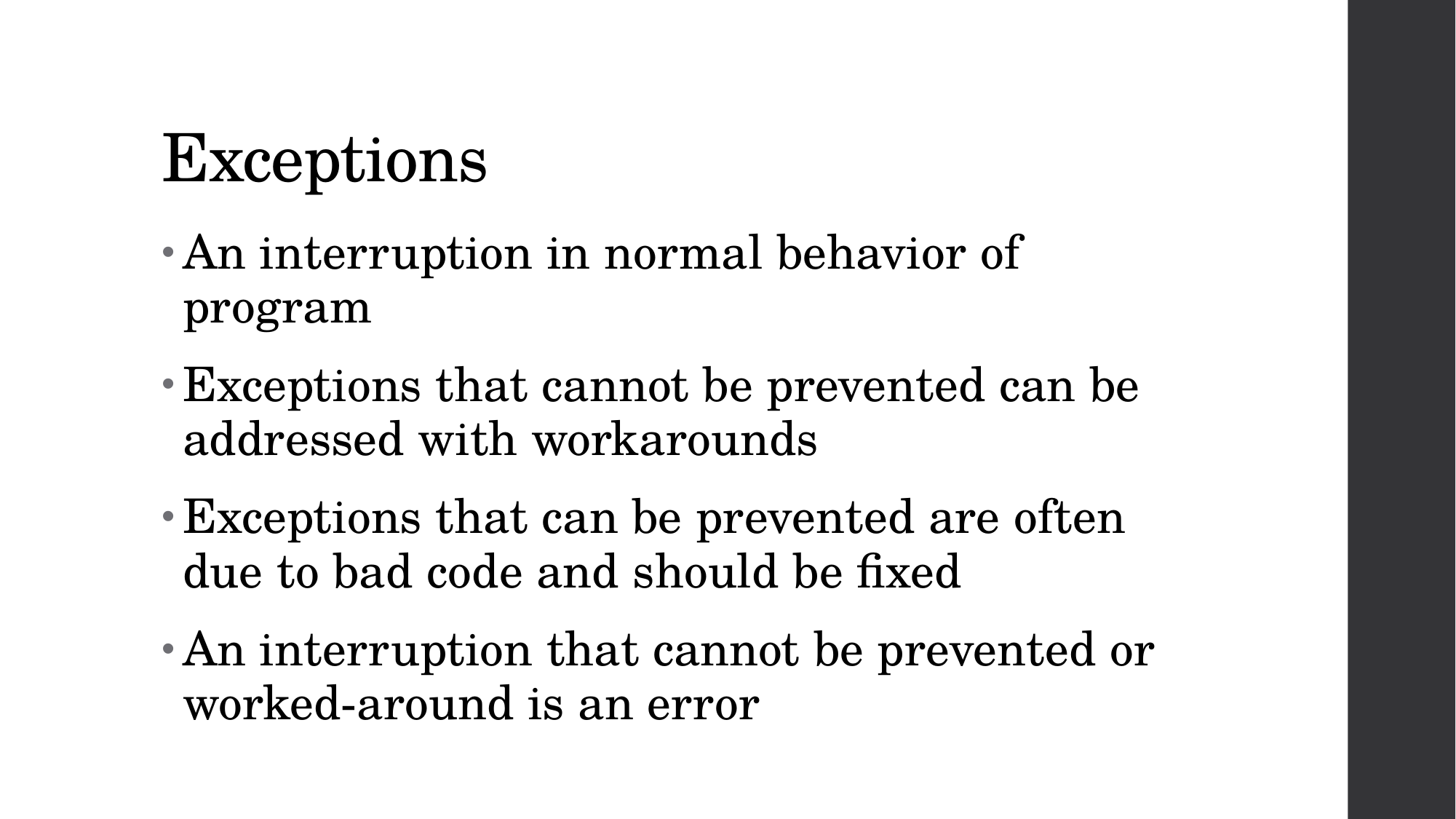

# Exceptions
An interruption in normal behavior of program
Exceptions that cannot be prevented can be addressed with workarounds
Exceptions that can be prevented are often due to bad code and should be fixed
An interruption that cannot be prevented or worked-around is an error